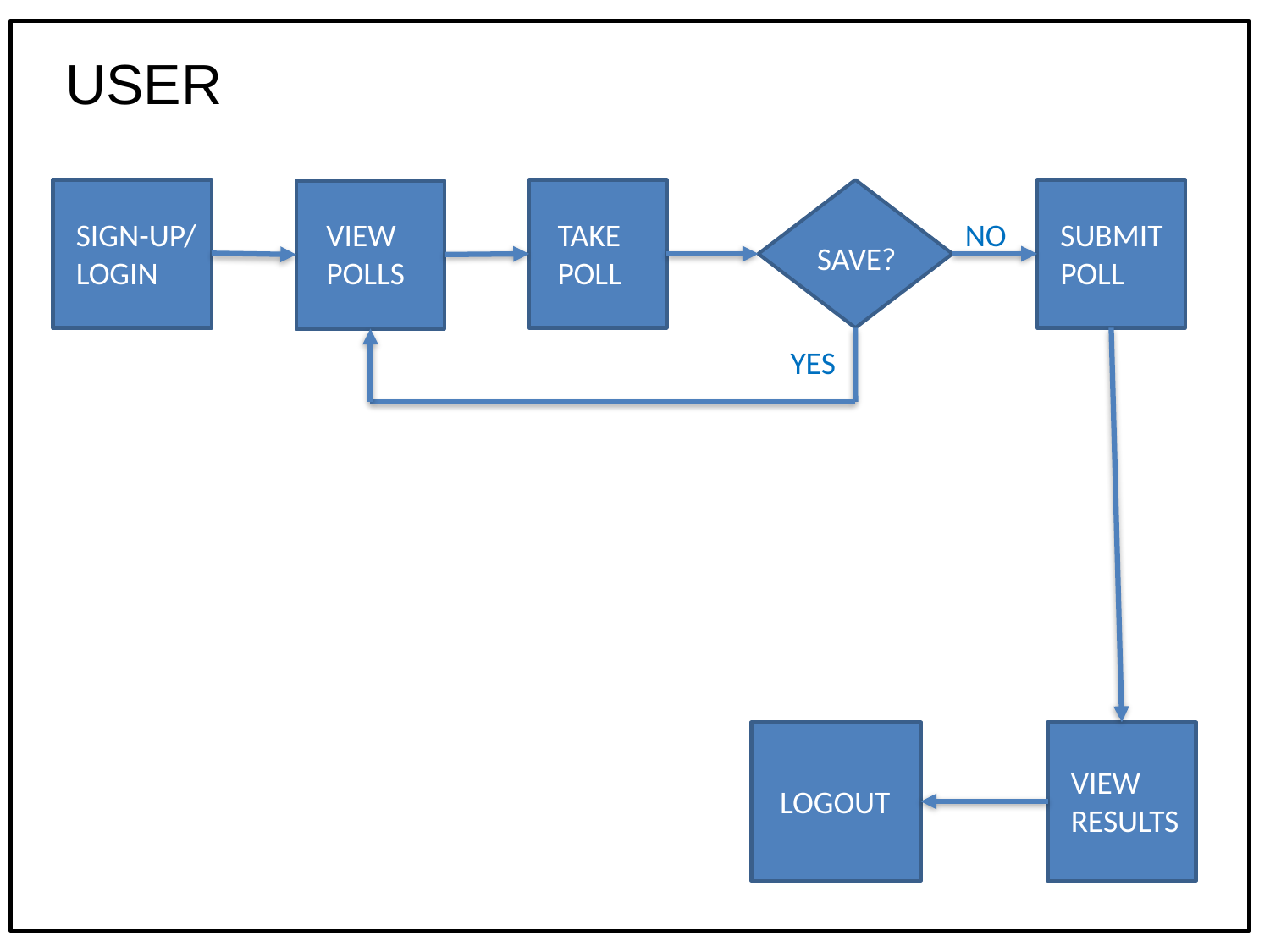

USER

NO
SUBMIT POLL
TAKE POLL
SIGN-UP/
LOGIN
VIEW POLLS
SAVE?
YES

VIEW RESULTS
LOGOUT